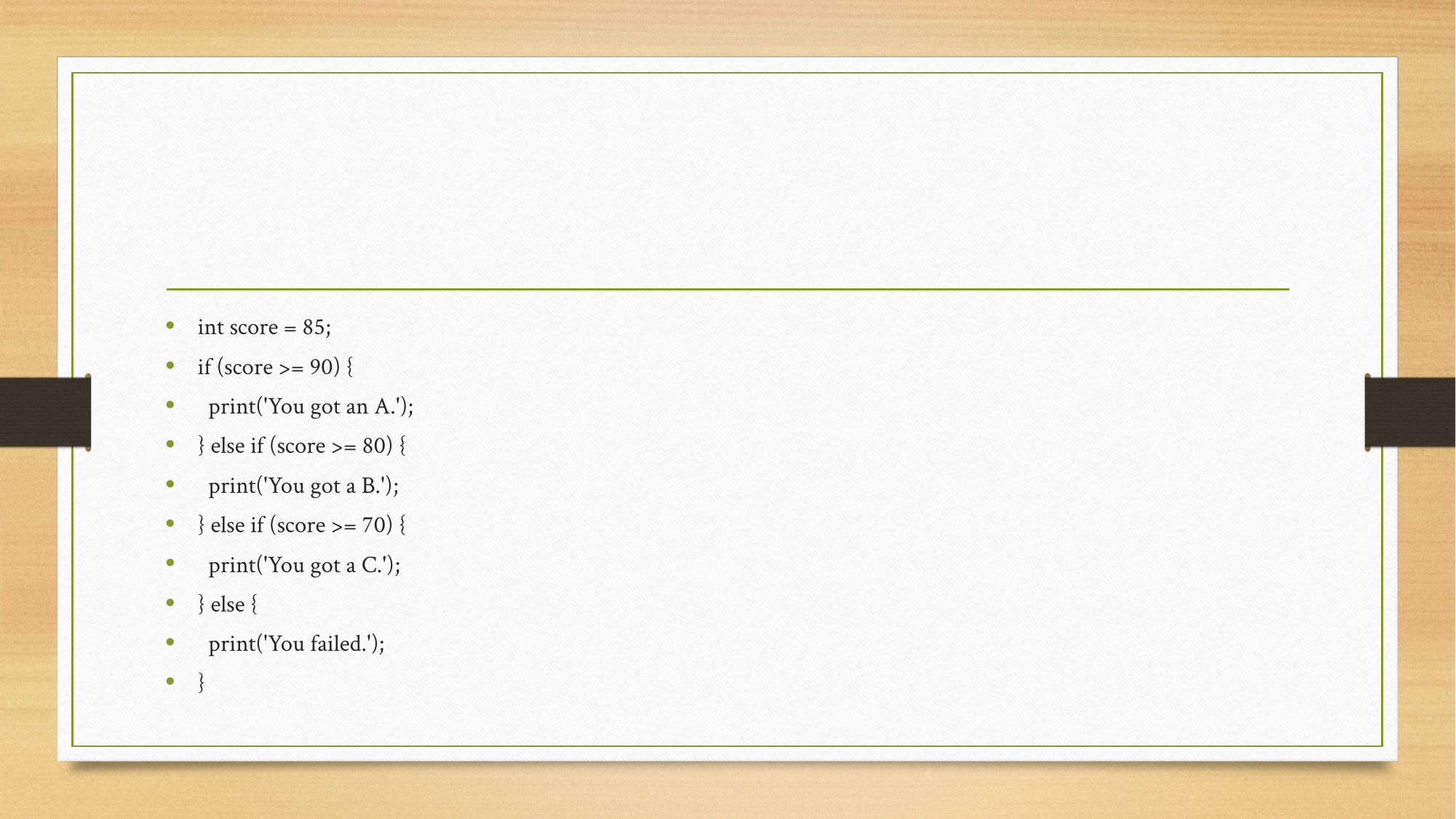

#
int score = 85;
if (score >= 90) {
  print('You got an A.');
} else if (score >= 80) {
  print('You got a B.');
} else if (score >= 70) {
  print('You got a C.');
} else {
  print('You failed.');
}